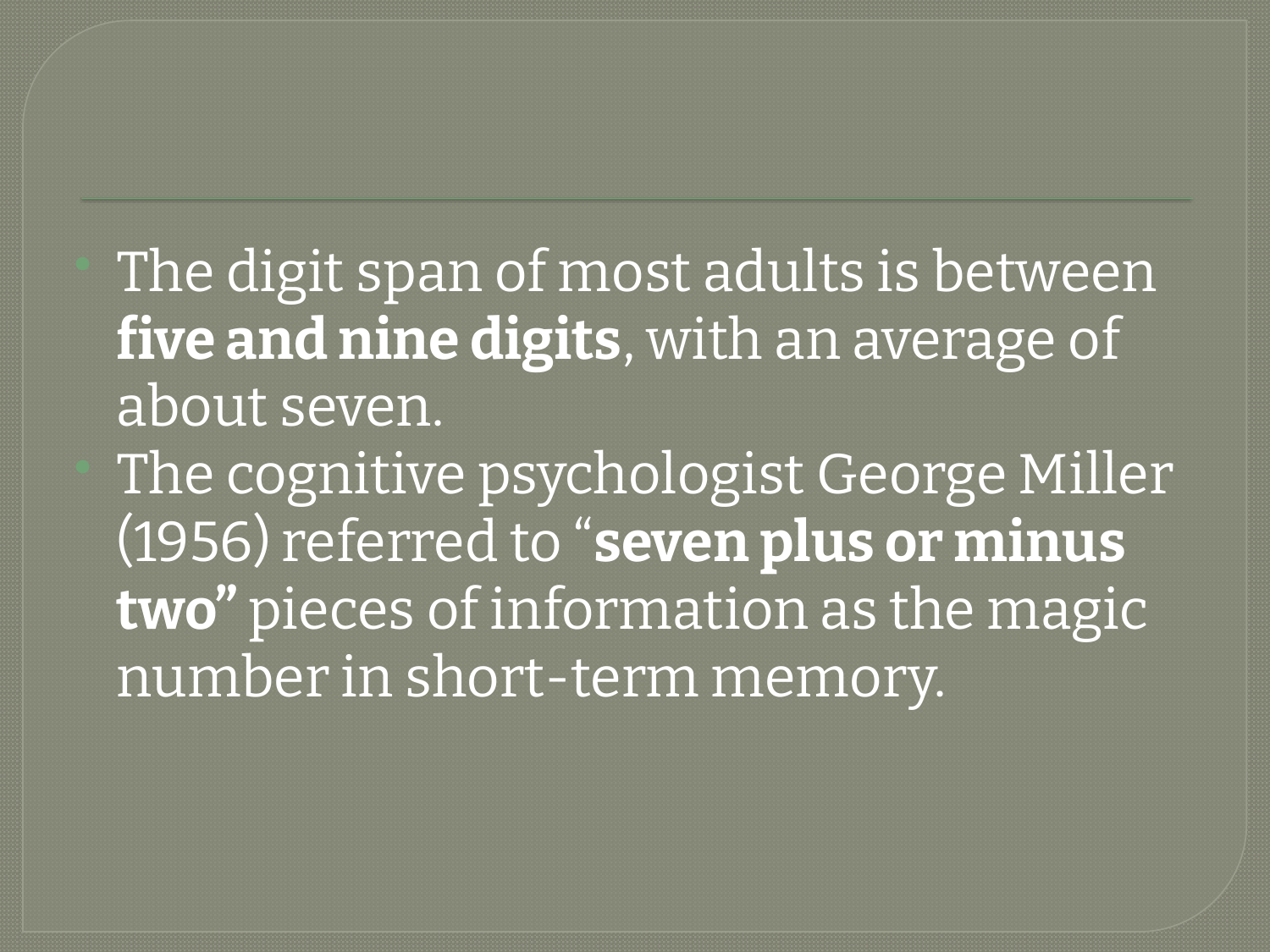

#
The digit span of most adults is between five and nine digits, with an average of about seven.
The cognitive psychologist George Miller (1956) referred to “seven plus or minus two” pieces of information as the magic number in short-term memory.